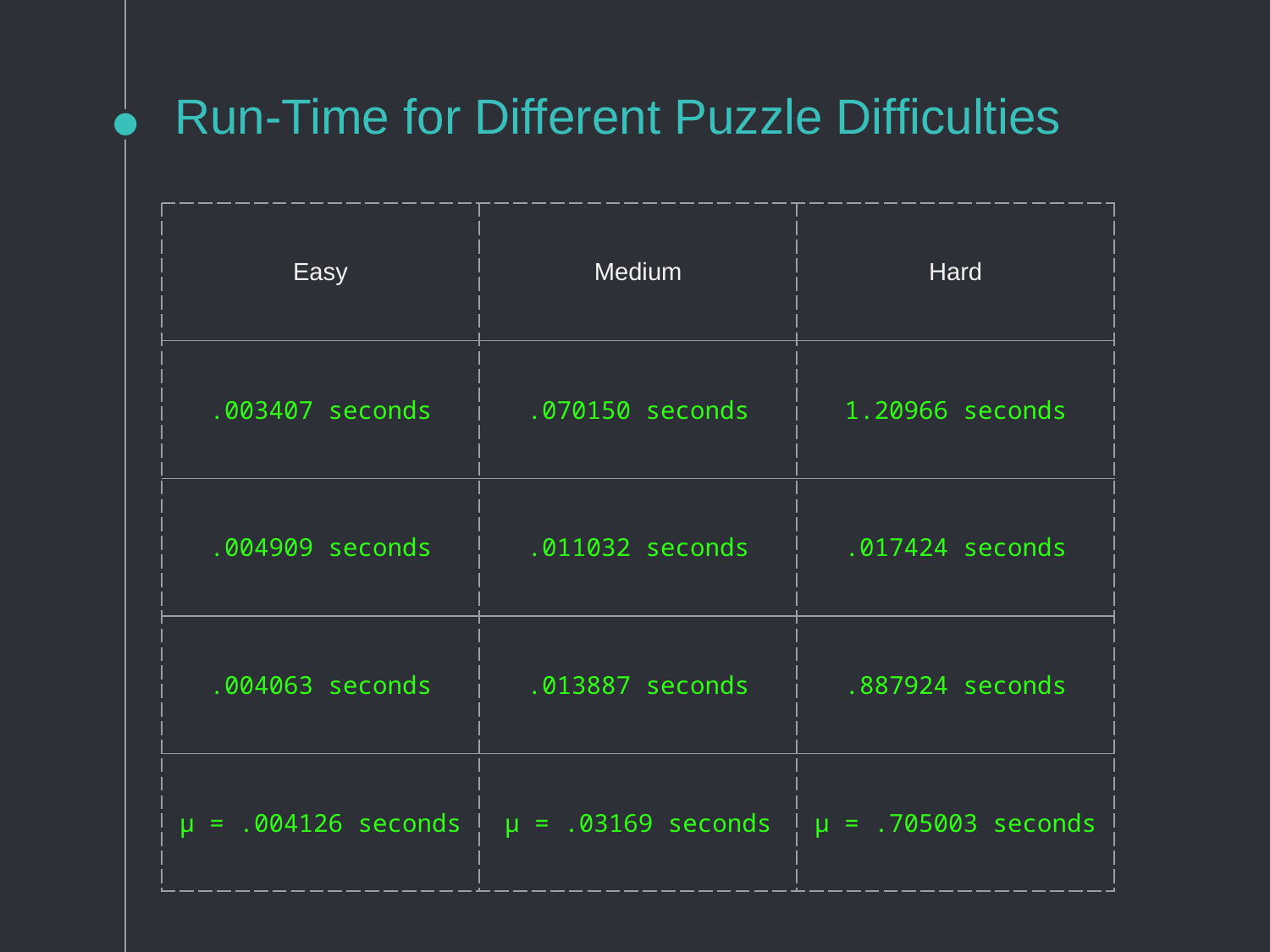

# Run-Time for Different Puzzle Difficulties
| Easy | Medium | Hard |
| --- | --- | --- |
| .003407 seconds | .070150 seconds | 1.20966 seconds |
| .004909 seconds | .011032 seconds | .017424 seconds |
| .004063 seconds | .013887 seconds | .887924 seconds |
| μ = .004126 seconds | μ = .03169 seconds | μ = .705003 seconds |